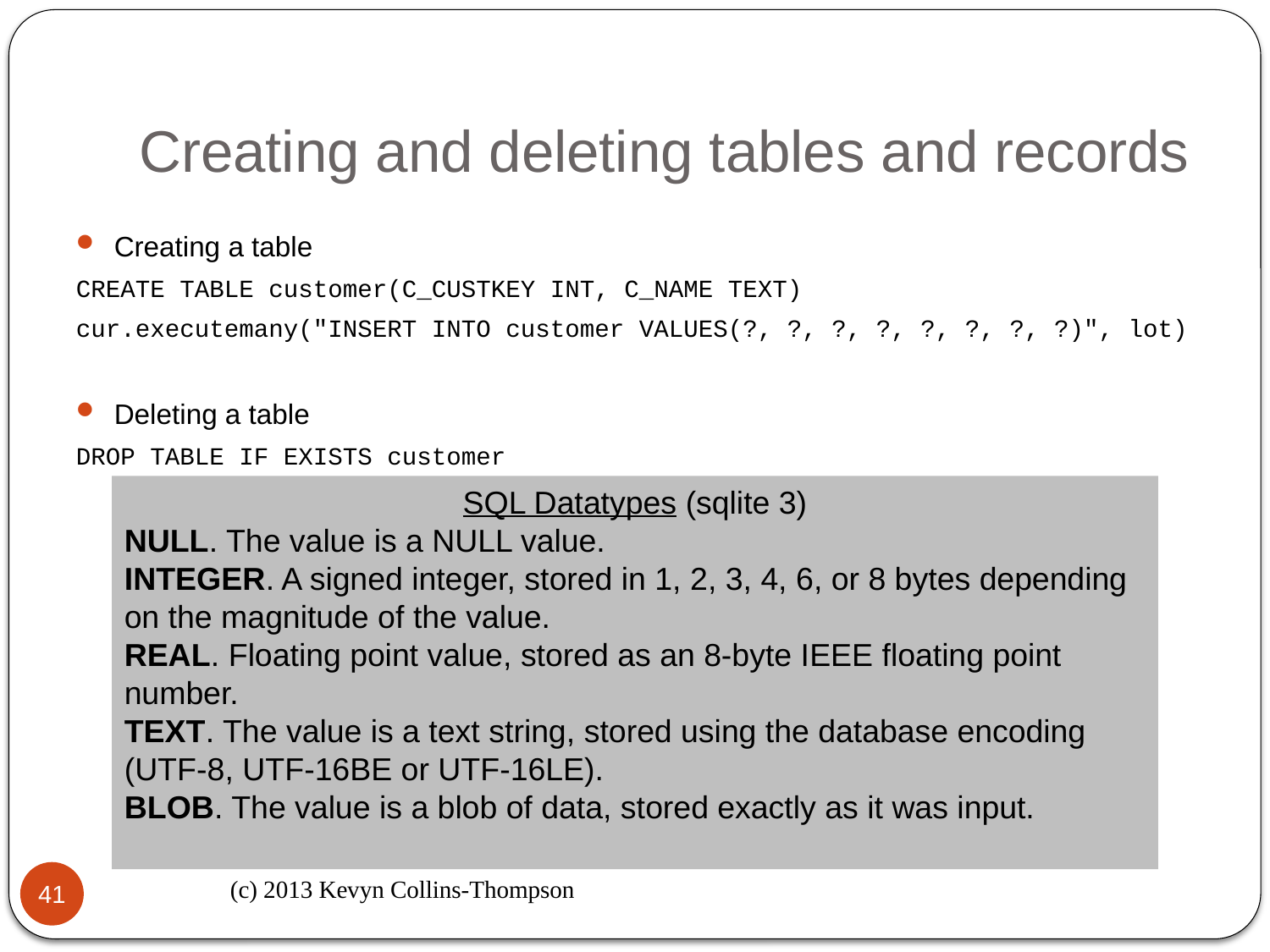

# Creating and deleting tables and records
Creating a table
CREATE TABLE customer(C_CUSTKEY INT, C_NAME TEXT)
cur.executemany("INSERT INTO customer VALUES(?, ?, ?, ?, ?, ?, ?, ?)", lot)

Deleting a table
DROP TABLE IF EXISTS customer

SQL Datatypes (sqlite 3)
NULL. The value is a NULL value.
INTEGER. A signed integer, stored in 1, 2, 3, 4, 6, or 8 bytes depending on the magnitude of the value.
REAL. Floating point value, stored as an 8-byte IEEE floating point number.
TEXT. The value is a text string, stored using the database encoding (UTF-8, UTF-16BE or UTF-16LE).
BLOB. The value is a blob of data, stored exactly as it was input.

(c) 2013 Kevyn Collins-Thompson
41